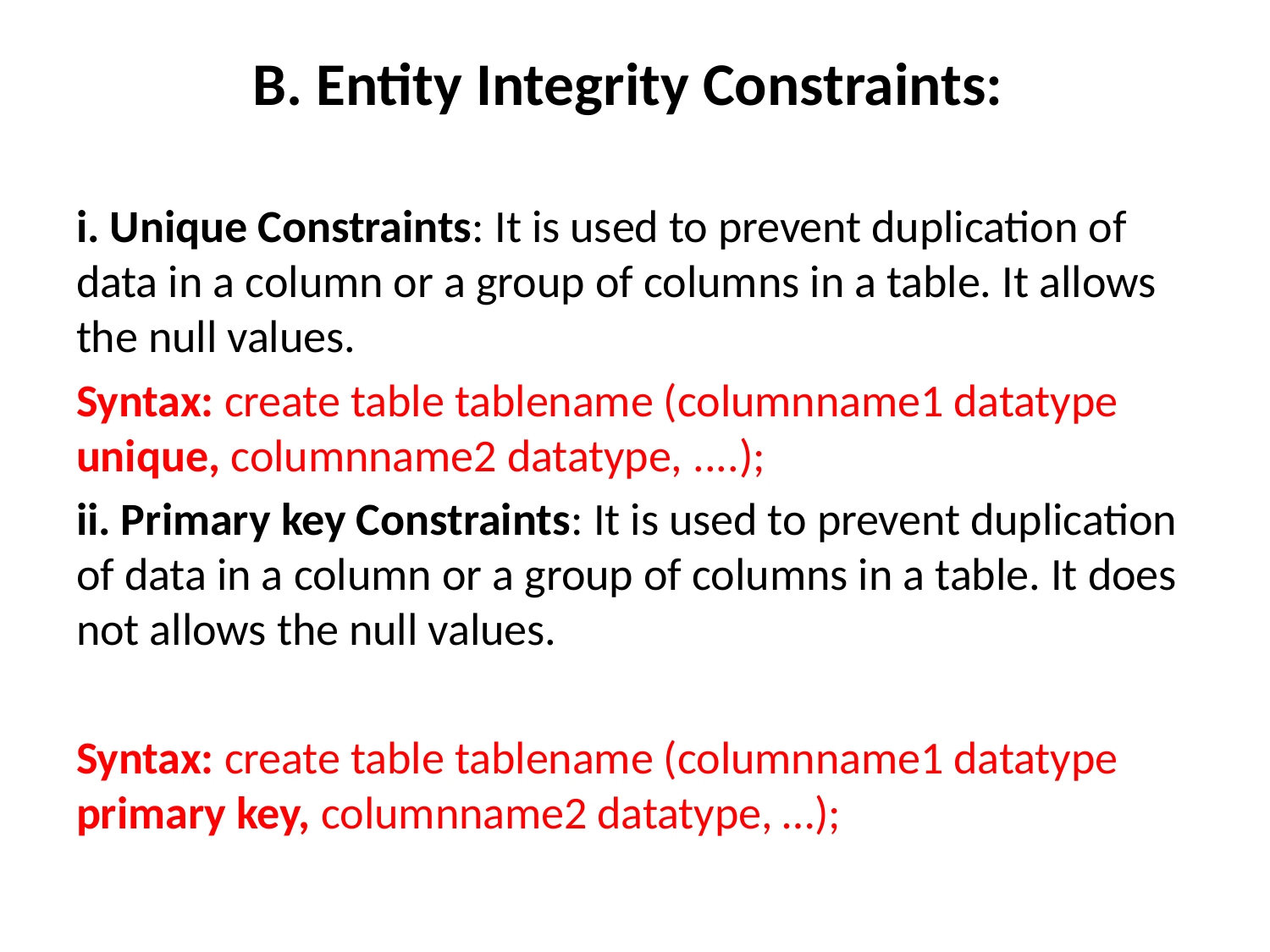

# B. Entity Integrity Constraints:

i. Unique Constraints: It is used to prevent duplication of data in a column or a group of columns in a table. It allows the null values.
Syntax: create table tablename (columnname1 datatype unique, columnname2 datatype, ....);
ii. Primary key Constraints: It is used to prevent duplication of data in a column or a group of columns in a table. It does not allows the null values.

Syntax: create table tablename (columnname1 datatype primary key, columnname2 datatype, …);